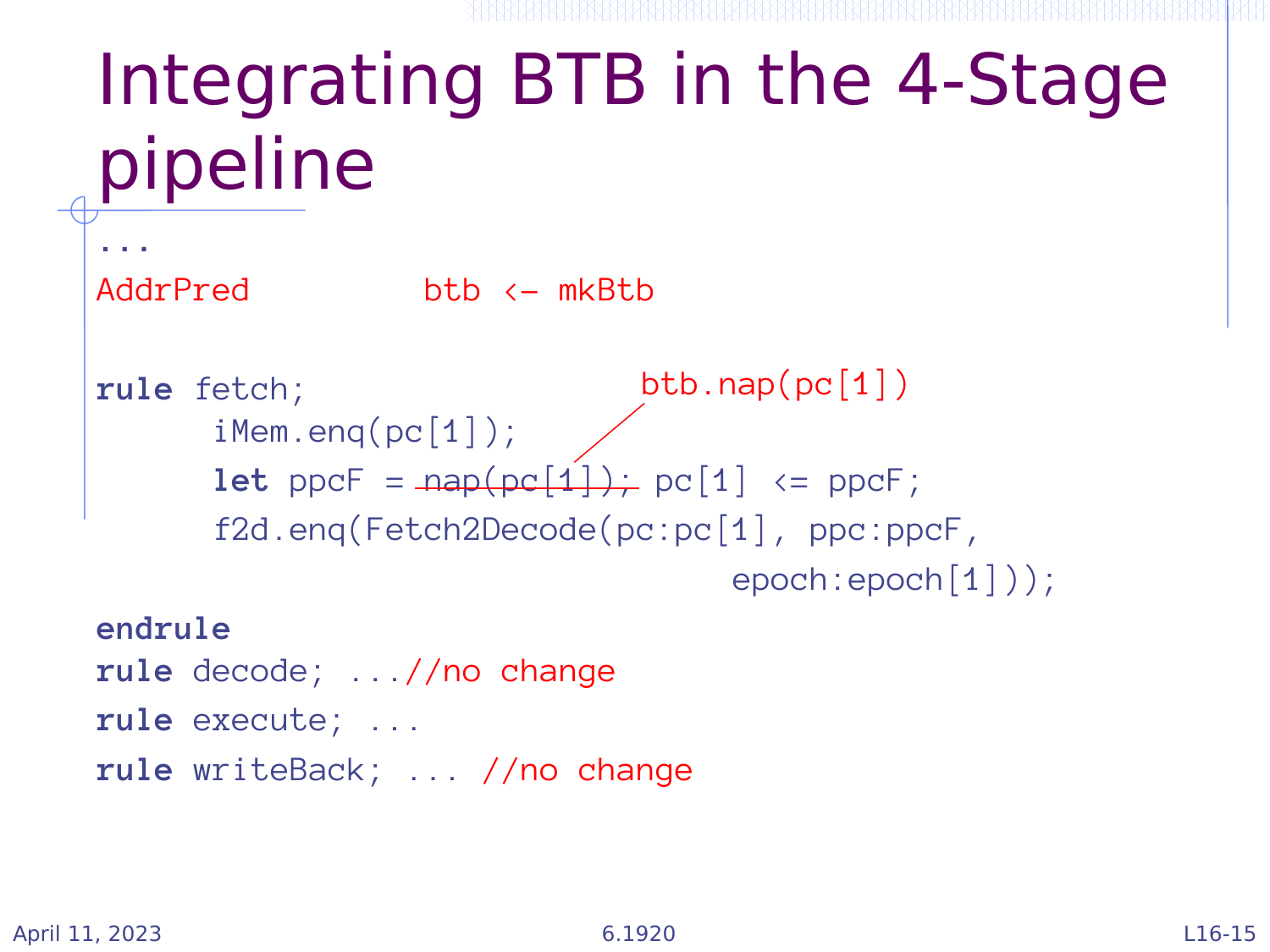

# Integrating BTB in the 4-Stage pipeline
...
AddrPred         btb <- mkBtb

rule fetch;
      iMem.enq(pc[1]);
      let ppcF = nap(pc[1]); pc[1] <= ppcF;
      f2d.enq(Fetch2Decode(pc:pc[1], ppc:ppcF,
                                 epoch:epoch[1]));
endrule
rule decode; ...//no change
rule execute; ...
rule writeBack; ... //no change

btb.nap(pc[1])
April 11, 2023
6.1920
L16-15